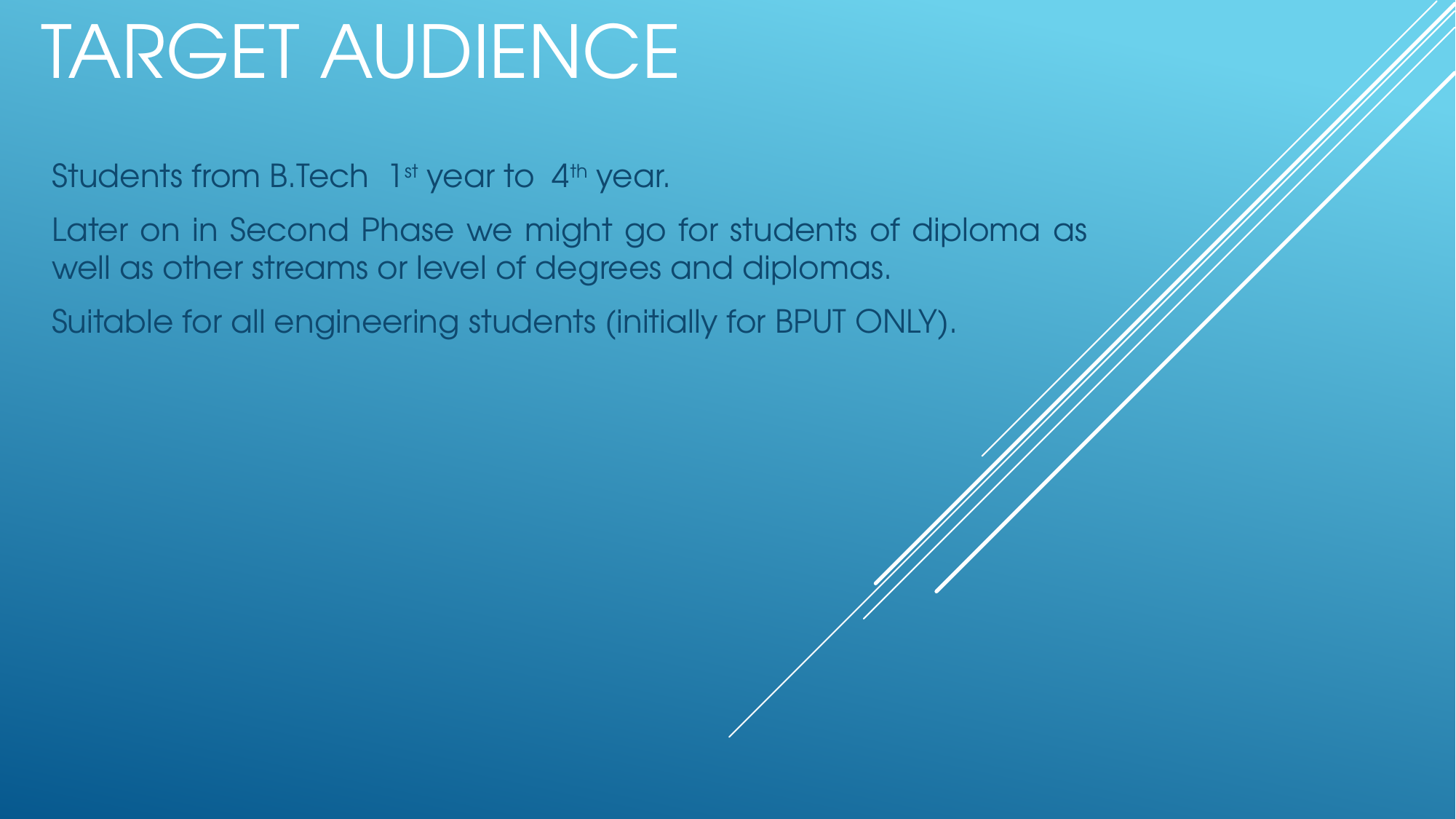

# Target audience
Students from B.Tech  1st year to  4th year.
Later on in Second Phase we might go for students of diploma as well as other streams or level of degrees and diplomas.
Suitable for all engineering students (initially for BPUT ONLY).